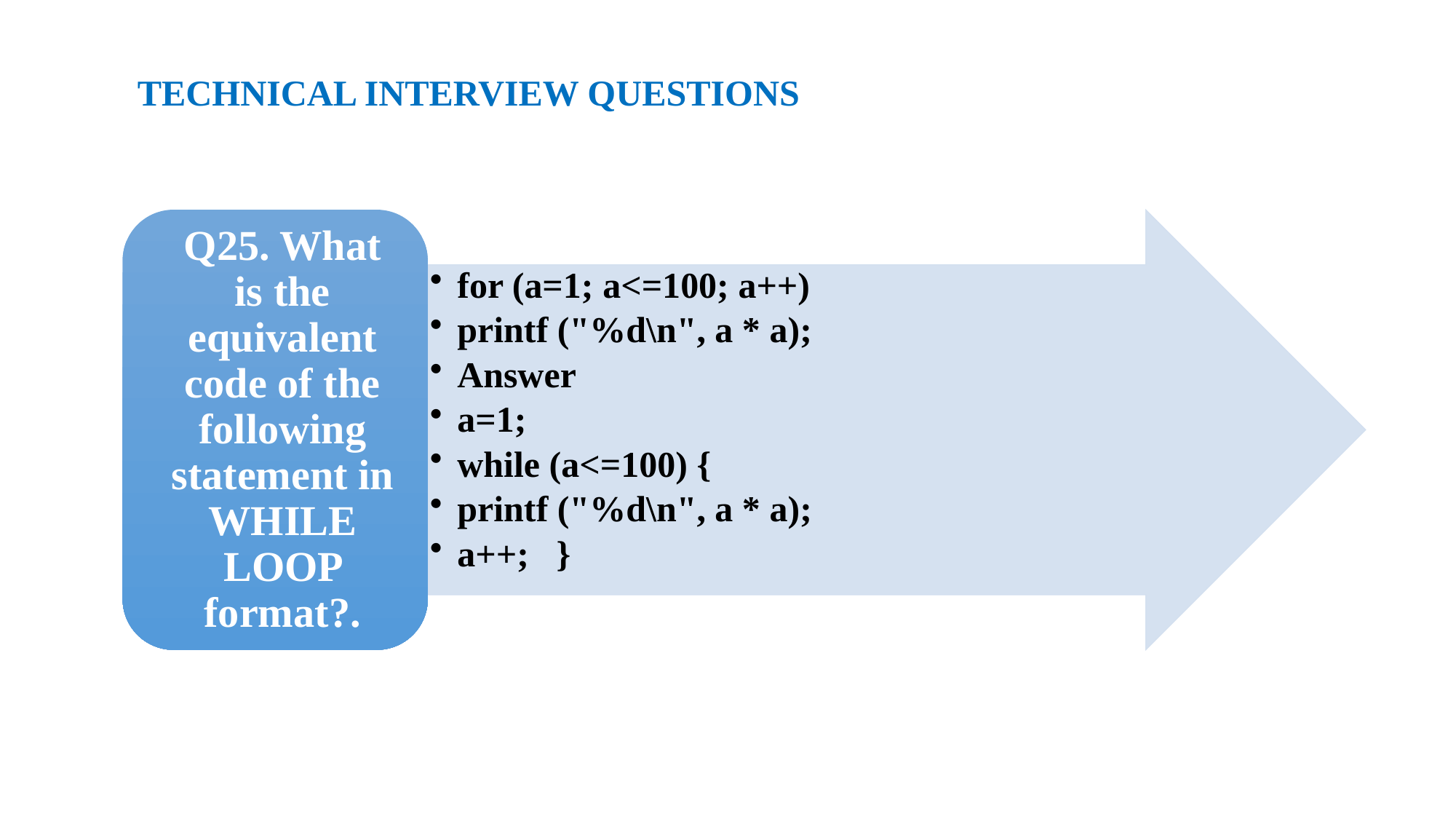

TECHNICAL INTERVIEW QUESTIONS
for (a=1; a<=100; a++)
printf ("%d\n", a * a);
Answer
a=1;
while (a<=100) {
printf ("%d\n", a * a);
a++;   }
Q25. What is the equivalent code of the following statement in WHILE LOOP format?.